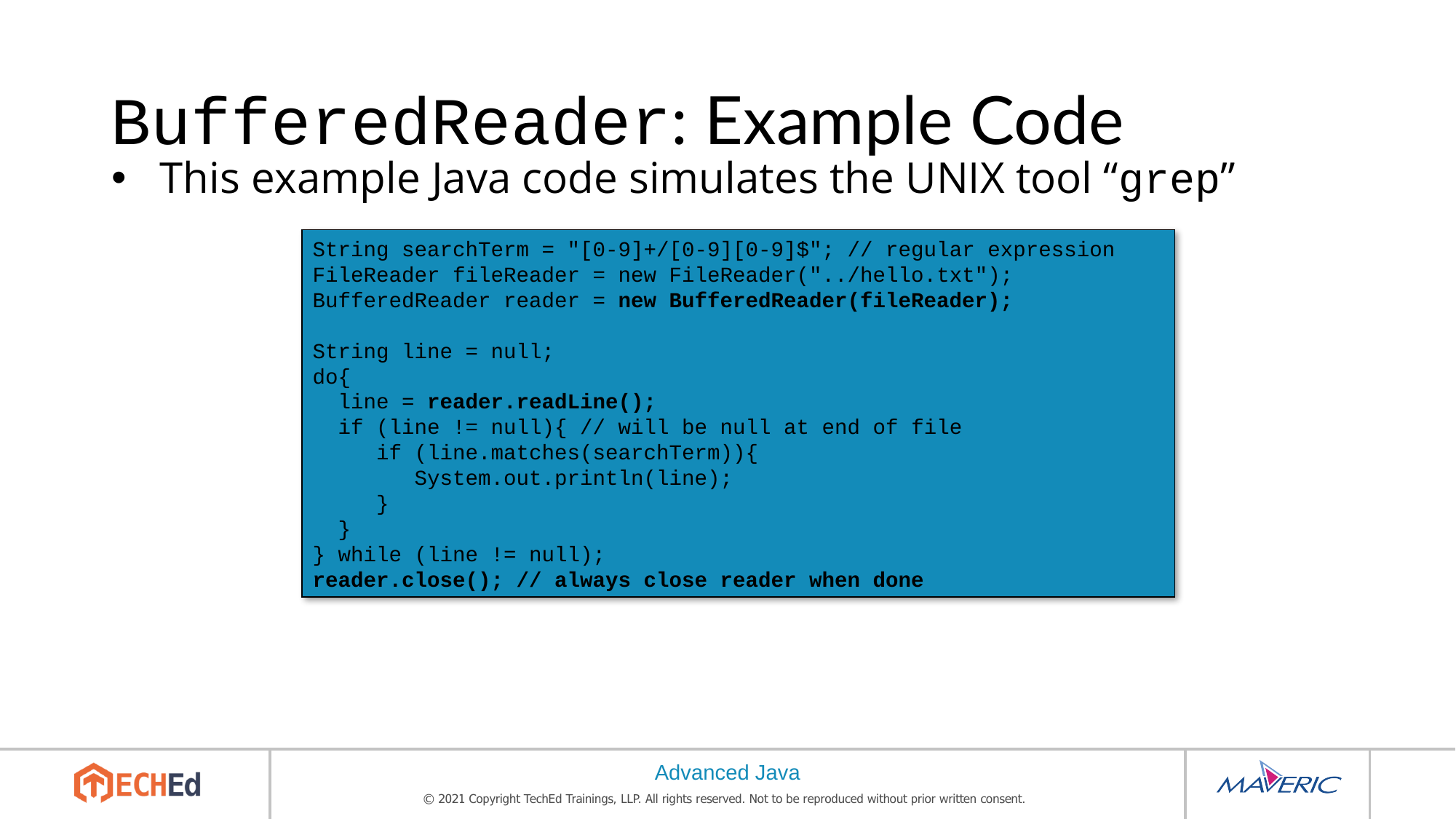

# BufferedReader: Example Code
This example Java code simulates the UNIX tool “grep”

String searchTerm = "[0-9]+/[0-9][0-9]$"; // regular expression
FileReader fileReader = new FileReader("../hello.txt");
BufferedReader reader = new BufferedReader(fileReader);

String line = null;
do{
  line = reader.readLine();
  if (line != null){ // will be null at end of file
     if (line.matches(searchTerm)){
        System.out.println(line);
     }
  }
} while (line != null);
reader.close(); // always close reader when done